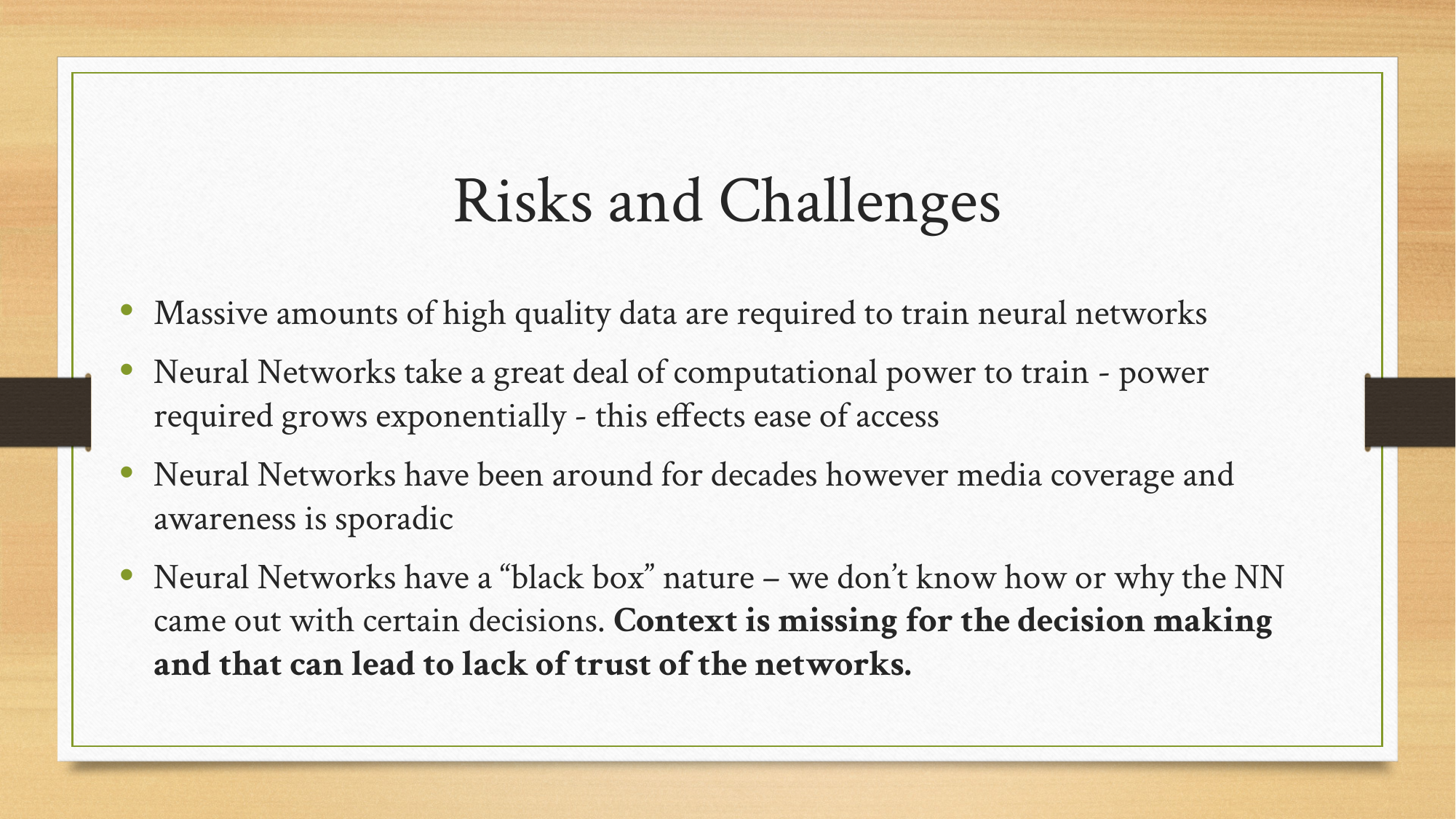

# Risks and Challenges
Massive amounts of high quality data are required to train neural networks
Neural Networks take a great deal of computational power to train - power required grows exponentially - this effects ease of access
Neural Networks have been around for decades however media coverage and awareness is sporadic
Neural Networks have a “black box” nature – we don’t know how or why the NN came out with certain decisions. Context is missing for the decision making and that can lead to lack of trust of the networks.